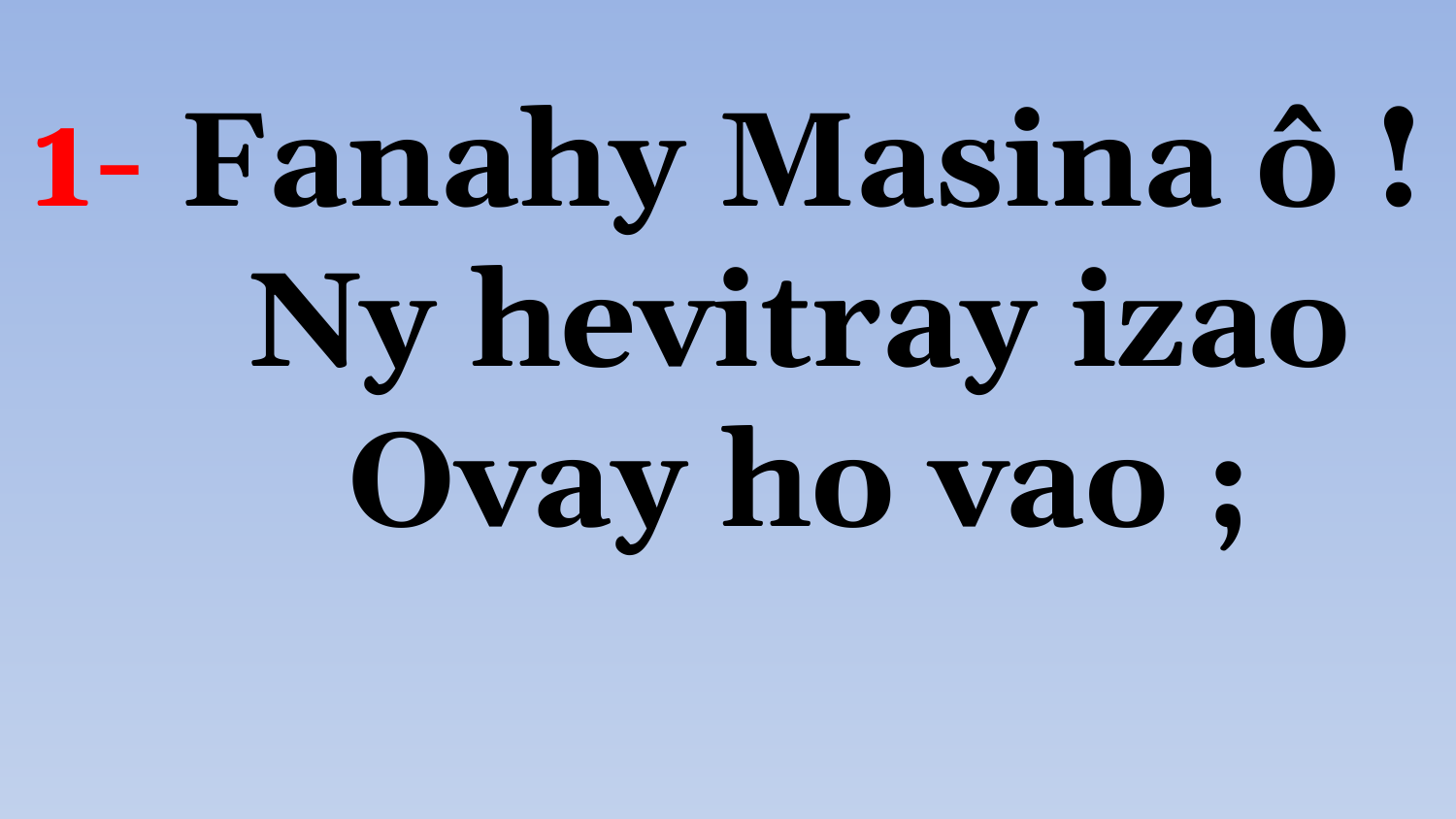

# 1- Fanahy Masina ô ! Ny hevitray izao Ovay ho vao ;